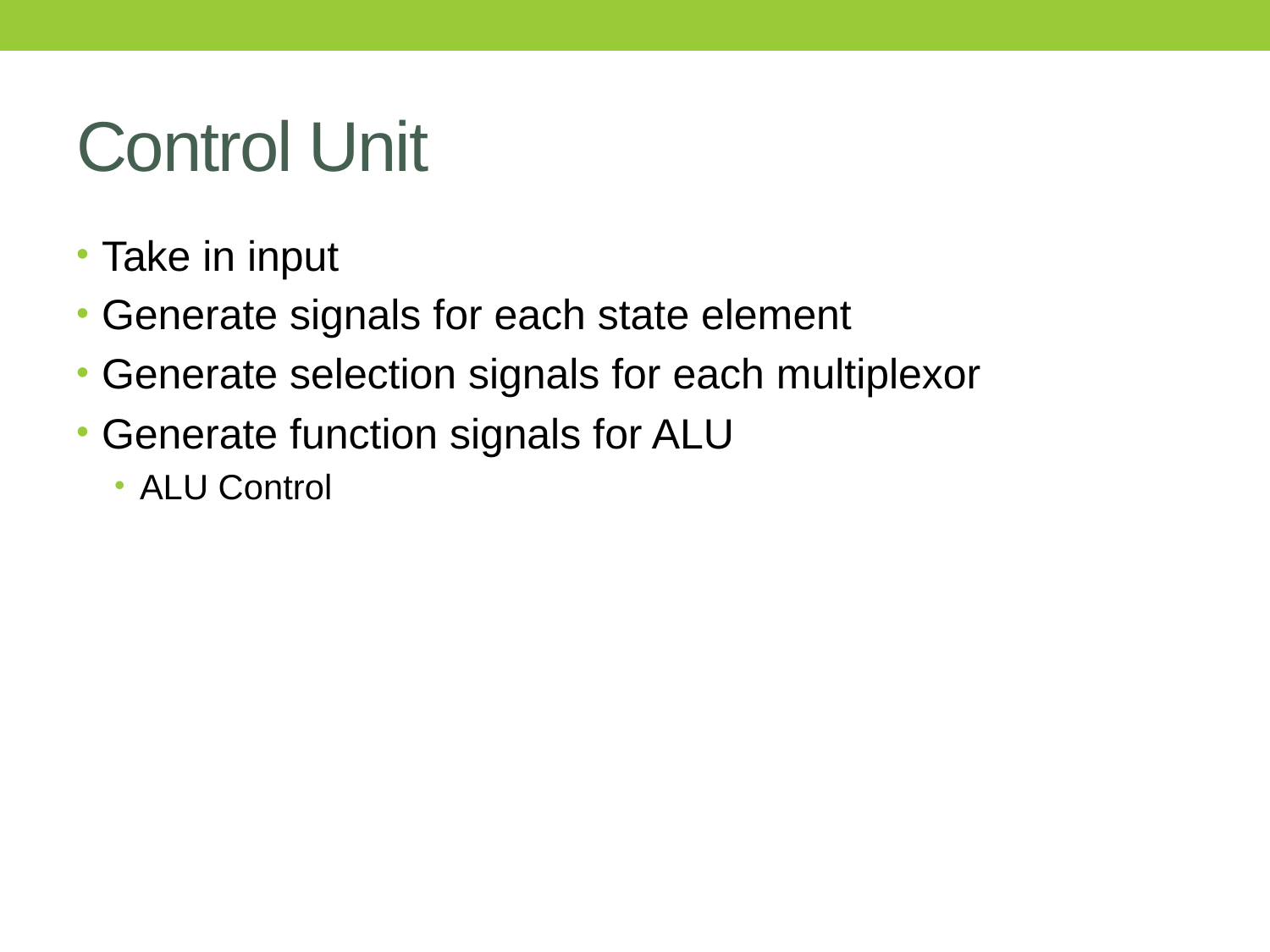

# Control Unit
Take in input
Generate signals for each state element
Generate selection signals for each multiplexor
Generate function signals for ALU
ALU Control